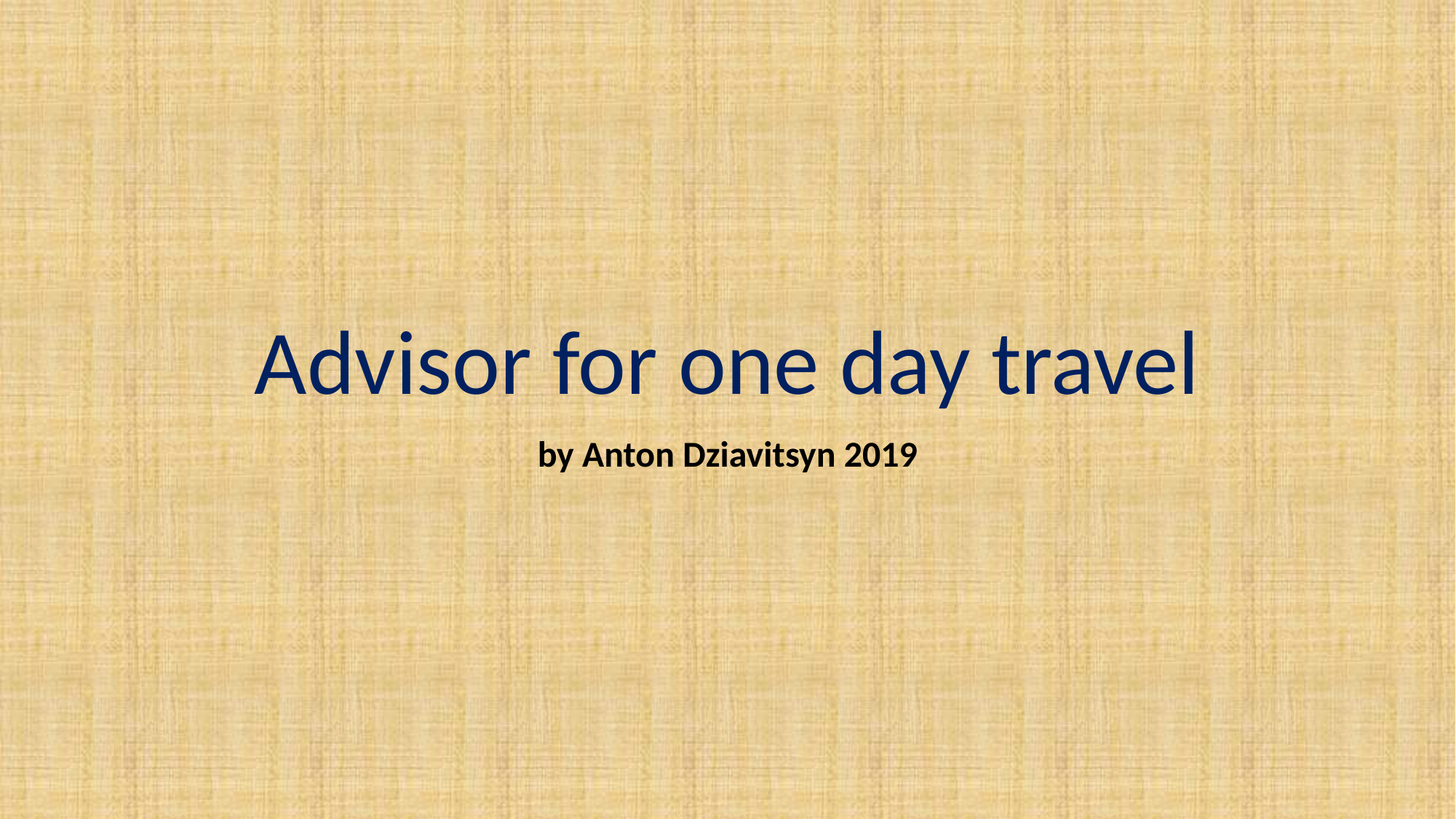

# Advisor for one day travel
by Anton Dziavitsyn 2019